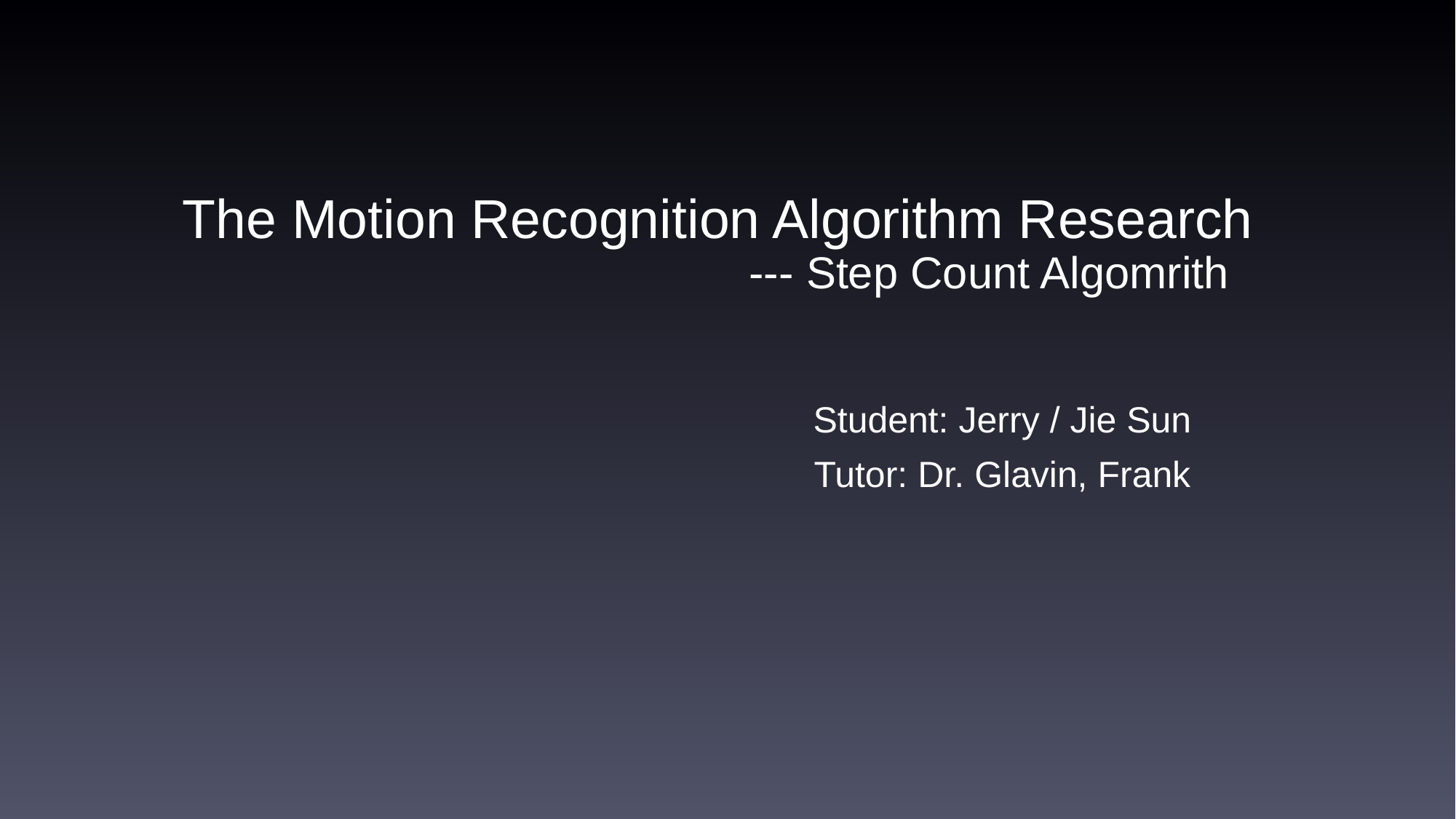

# The Motion Recognition Algorithm Research --- Step Count Algomrith
Student: Jerry / Jie Sun
Tutor: Dr. Glavin, Frank